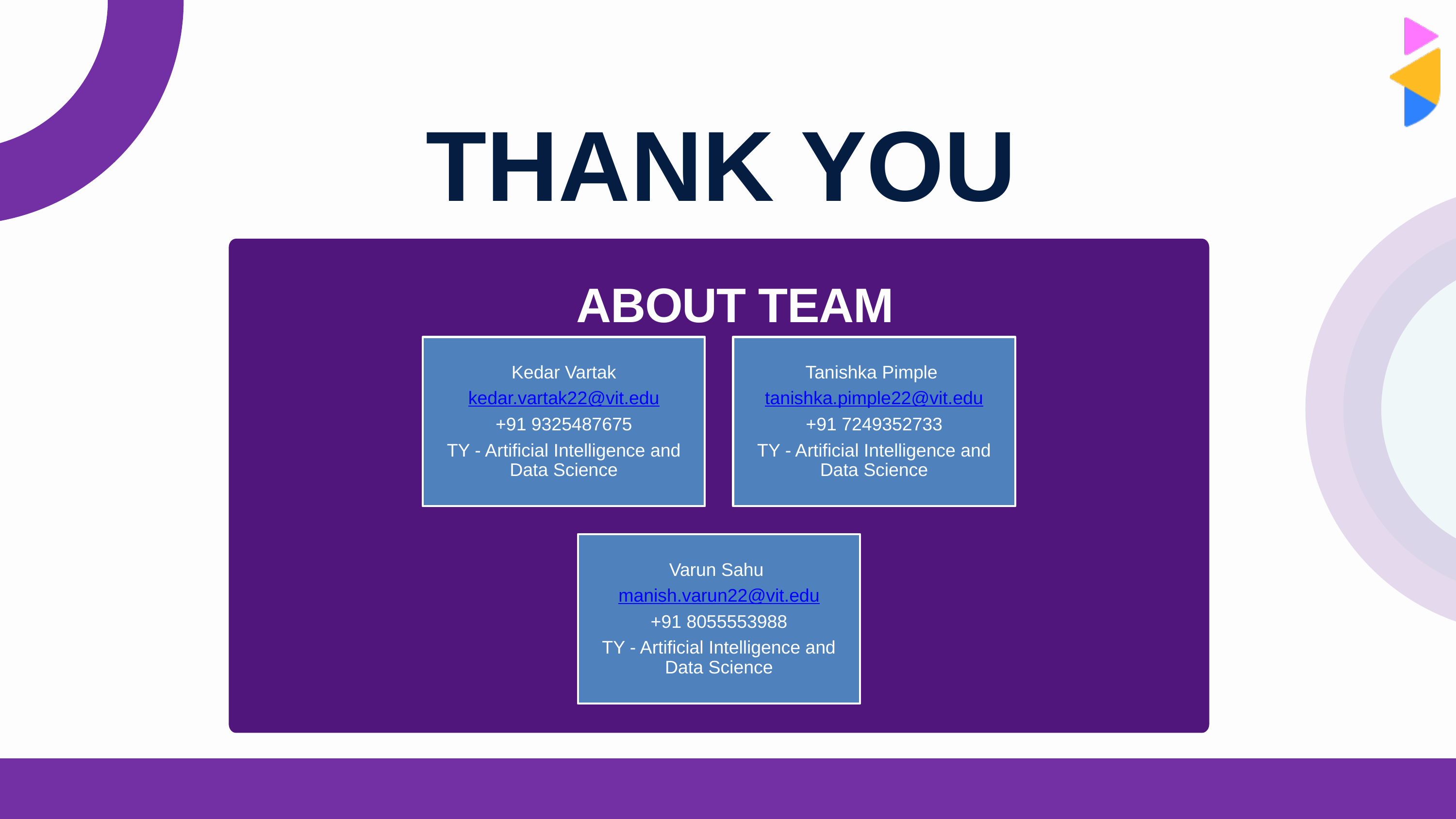

THANK YOU

ABOUT TEAM
Kedar Vartak
kedar.vartak22@vit.edu
+91 9325487675
TY - Artificial Intelligence and Data Science
Tanishka Pimple
tanishka.pimple22@vit.edu
+91 7249352733
TY - Artificial Intelligence and Data Science
Varun Sahu
manish.varun22@vit.edu
+91 8055553988
TY - Artificial Intelligence and Data Science